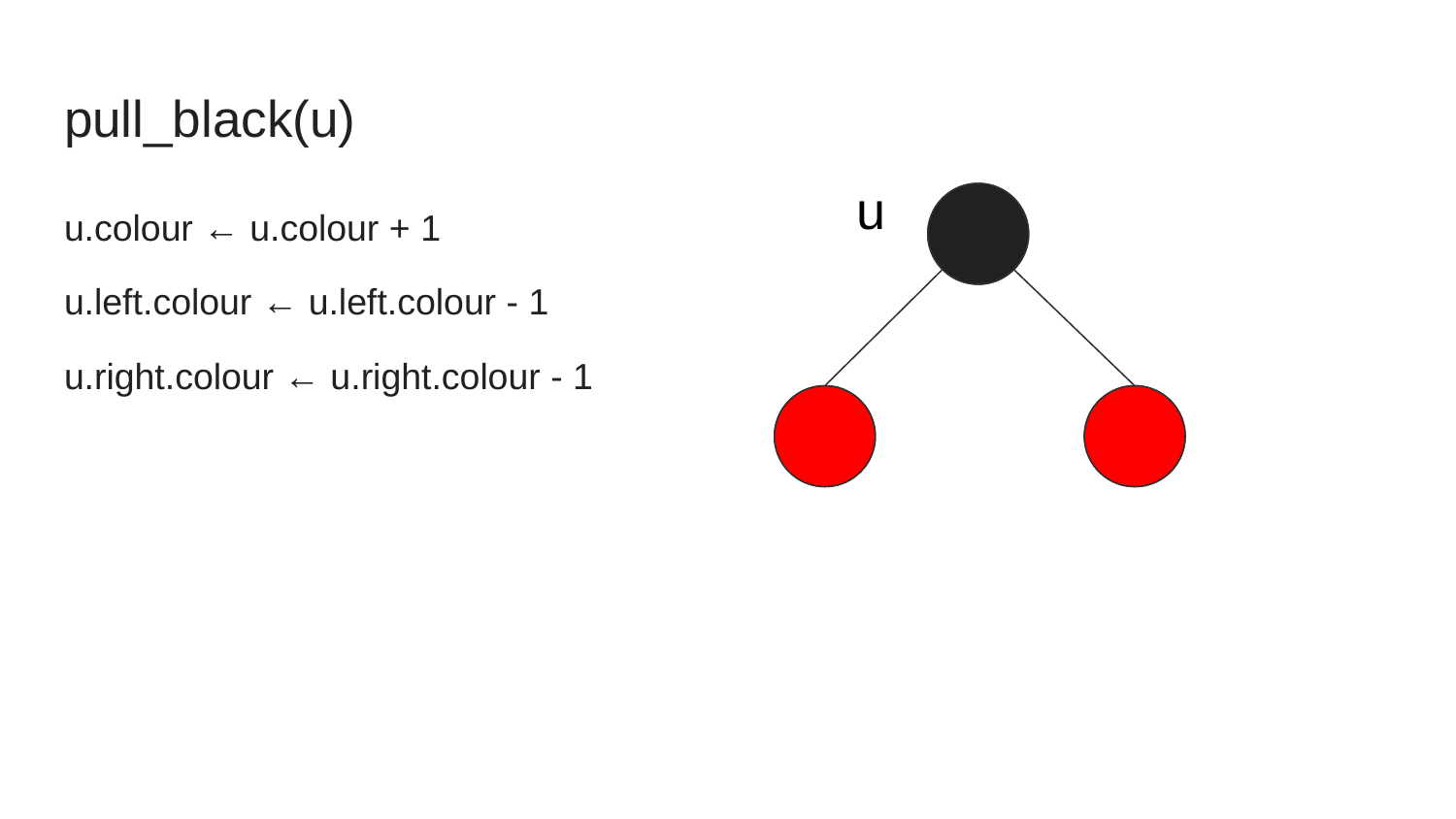

# pull_black(u)
u
u.colour ← u.colour + 1
u.left.colour ← u.left.colour - 1
u.right.colour ← u.right.colour - 1